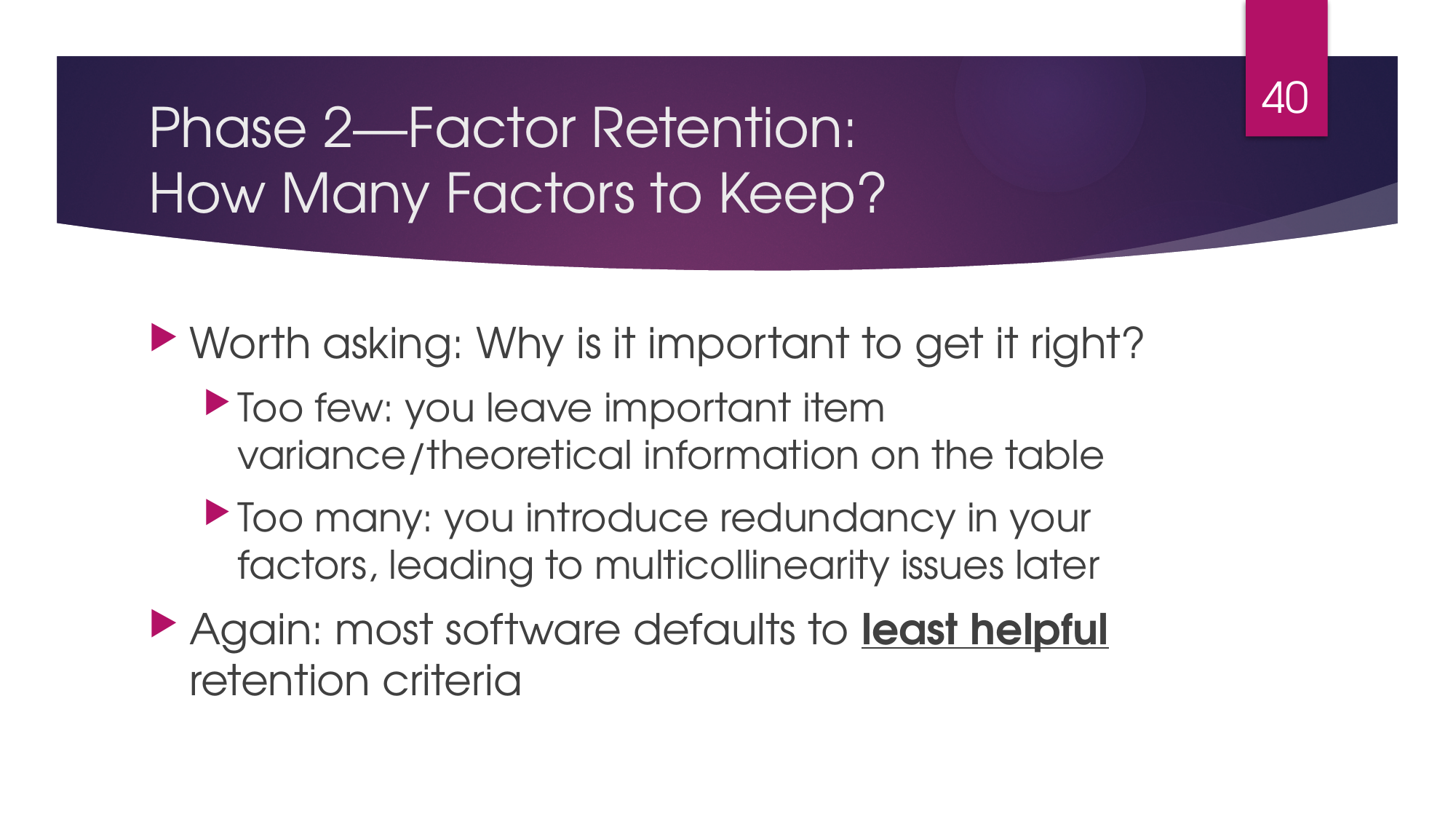

40
# Phase 2—Factor Retention: How Many Factors to Keep?
Worth asking: Why is it important to get it right?
Too few: you leave important item variance/theoretical information on the table
Too many: you introduce redundancy in your factors, leading to multicollinearity issues later
Again: most software defaults to least helpful retention criteria